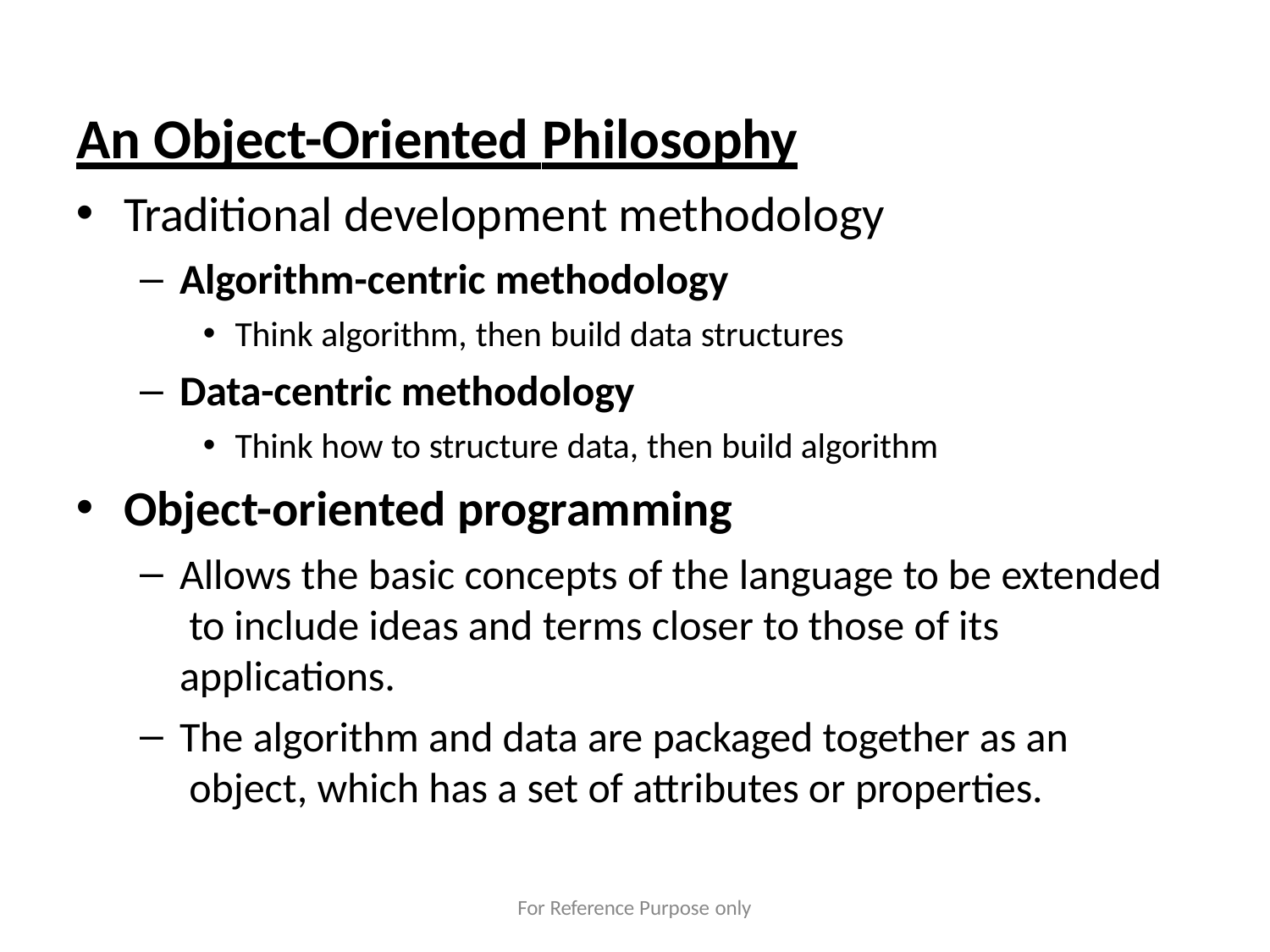

# An Object-Oriented Philosophy
Traditional development methodology
Algorithm-centric methodology
Think algorithm, then build data structures
Data-centric methodology
Think how to structure data, then build algorithm
Object-oriented programming
Allows the basic concepts of the language to be extended  to include ideas and terms closer to those of its  applications.
The algorithm and data are packaged together as an  object, which has a set of attributes or properties.
For Reference Purpose only